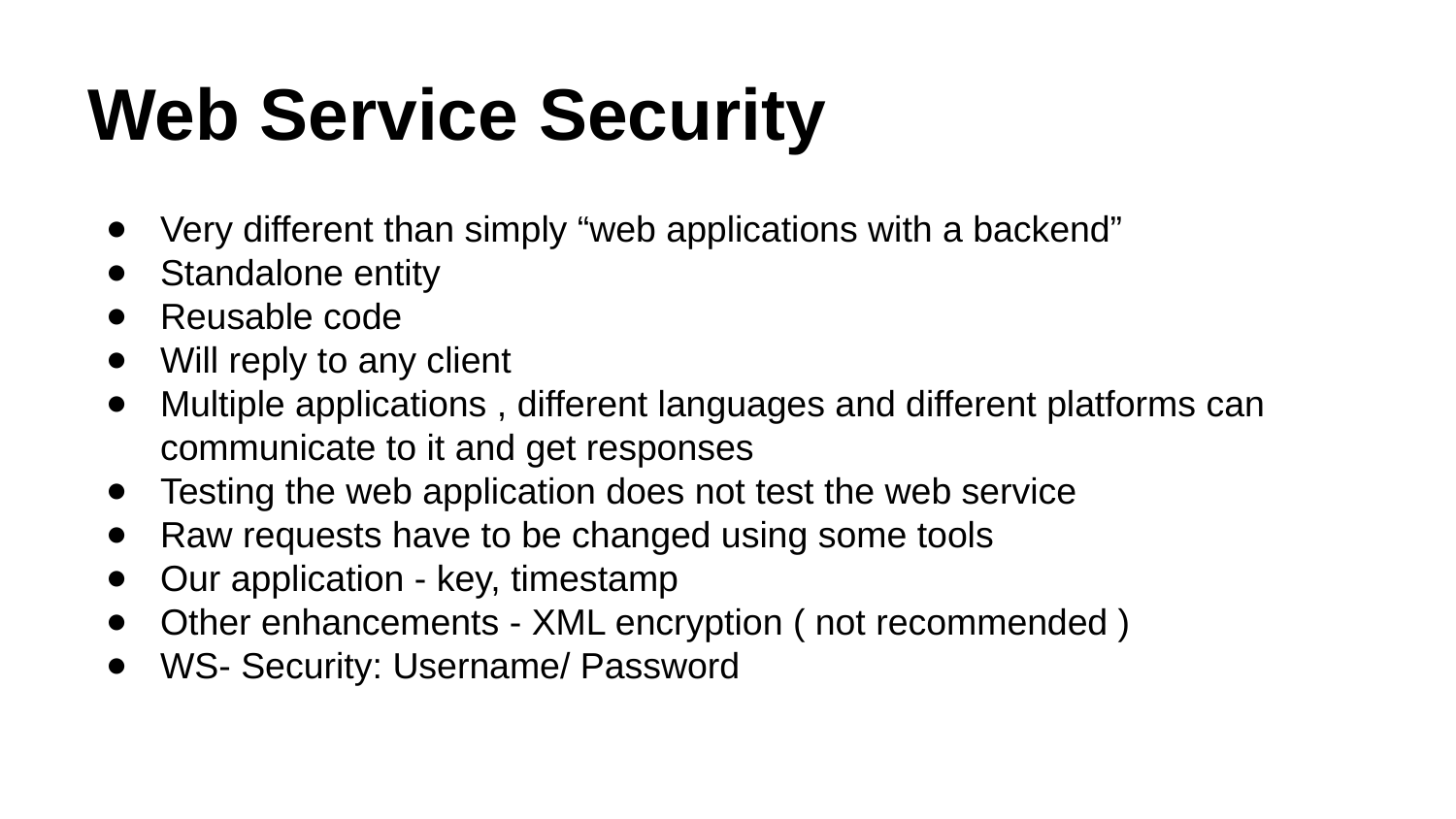

# Web Service Security
Very different than simply “web applications with a backend”
Standalone entity
Reusable code
Will reply to any client
Multiple applications , different languages and different platforms can communicate to it and get responses
Testing the web application does not test the web service
Raw requests have to be changed using some tools
Our application - key, timestamp
Other enhancements - XML encryption ( not recommended )
WS- Security: Username/ Password